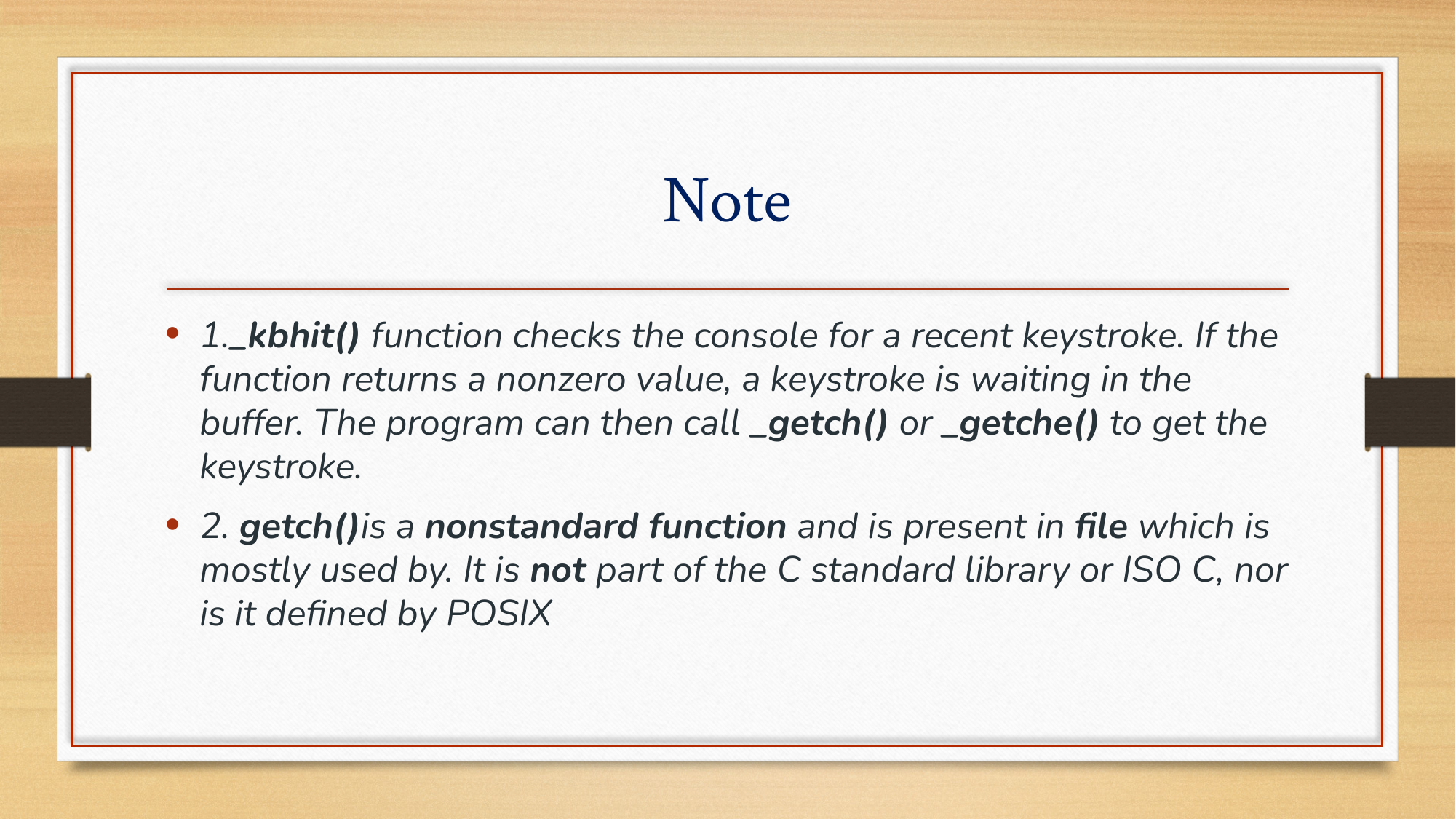

# Note
1._kbhit() function checks the console for a recent keystroke. If the function returns a nonzero value, a keystroke is waiting in the buffer. The program can then call _getch() or _getche() to get the keystroke.
2. getch()is a nonstandard function and is present in file which is mostly used by. It is not part of the C standard library or ISO C, nor is it defined by POSIX